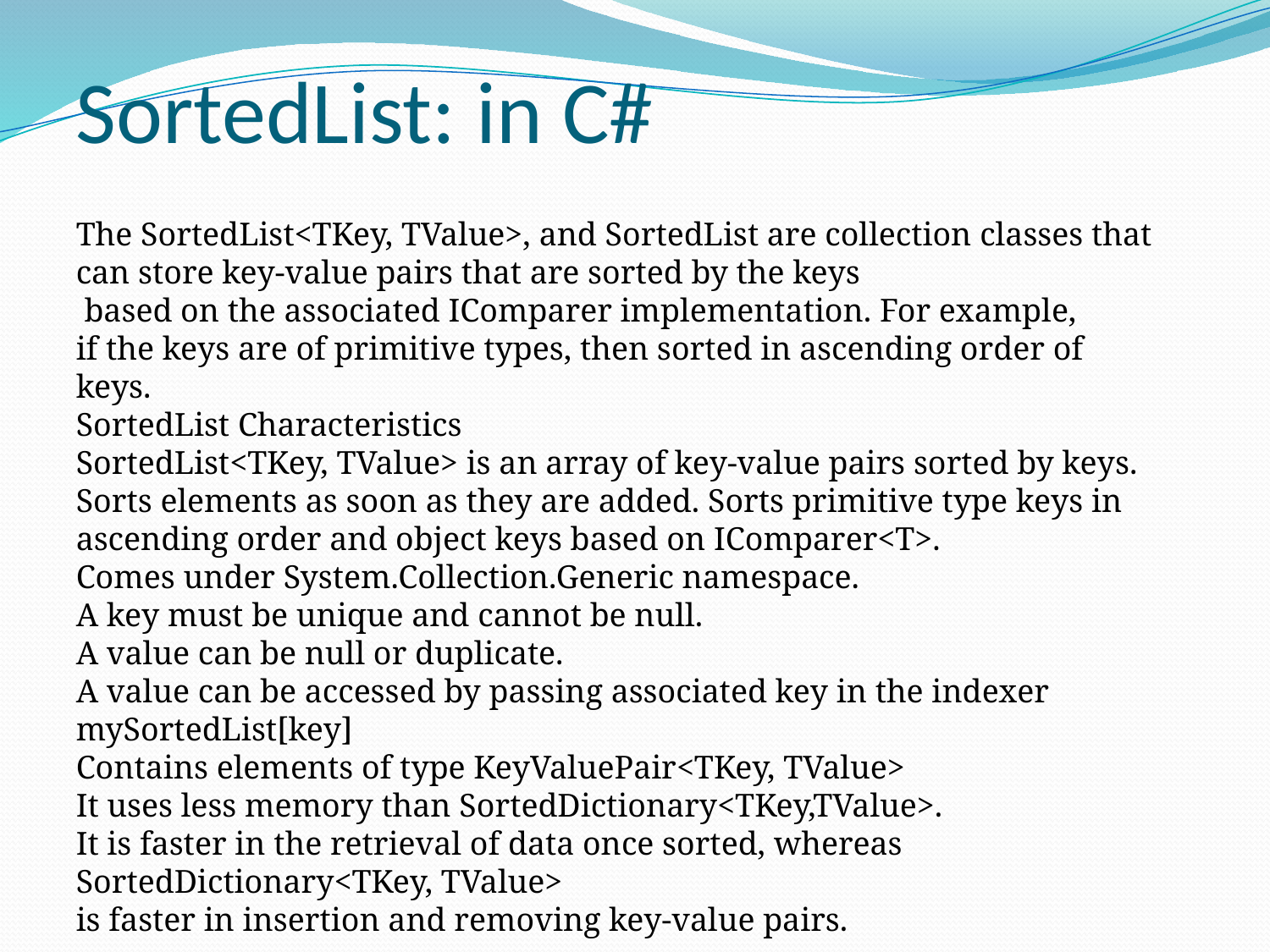

SortedList: in C#
The SortedList<TKey, TValue>, and SortedList are collection classes that can store key-value pairs that are sorted by the keys
 based on the associated IComparer implementation. For example,
if the keys are of primitive types, then sorted in ascending order of keys.
SortedList Characteristics
SortedList<TKey, TValue> is an array of key-value pairs sorted by keys.
Sorts elements as soon as they are added. Sorts primitive type keys in ascending order and object keys based on IComparer<T>.
Comes under System.Collection.Generic namespace.
A key must be unique and cannot be null.
A value can be null or duplicate.
A value can be accessed by passing associated key in the indexer mySortedList[key]
Contains elements of type KeyValuePair<TKey, TValue>
It uses less memory than SortedDictionary<TKey,TValue>.
It is faster in the retrieval of data once sorted, whereas SortedDictionary<TKey, TValue>
is faster in insertion and removing key-value pairs.